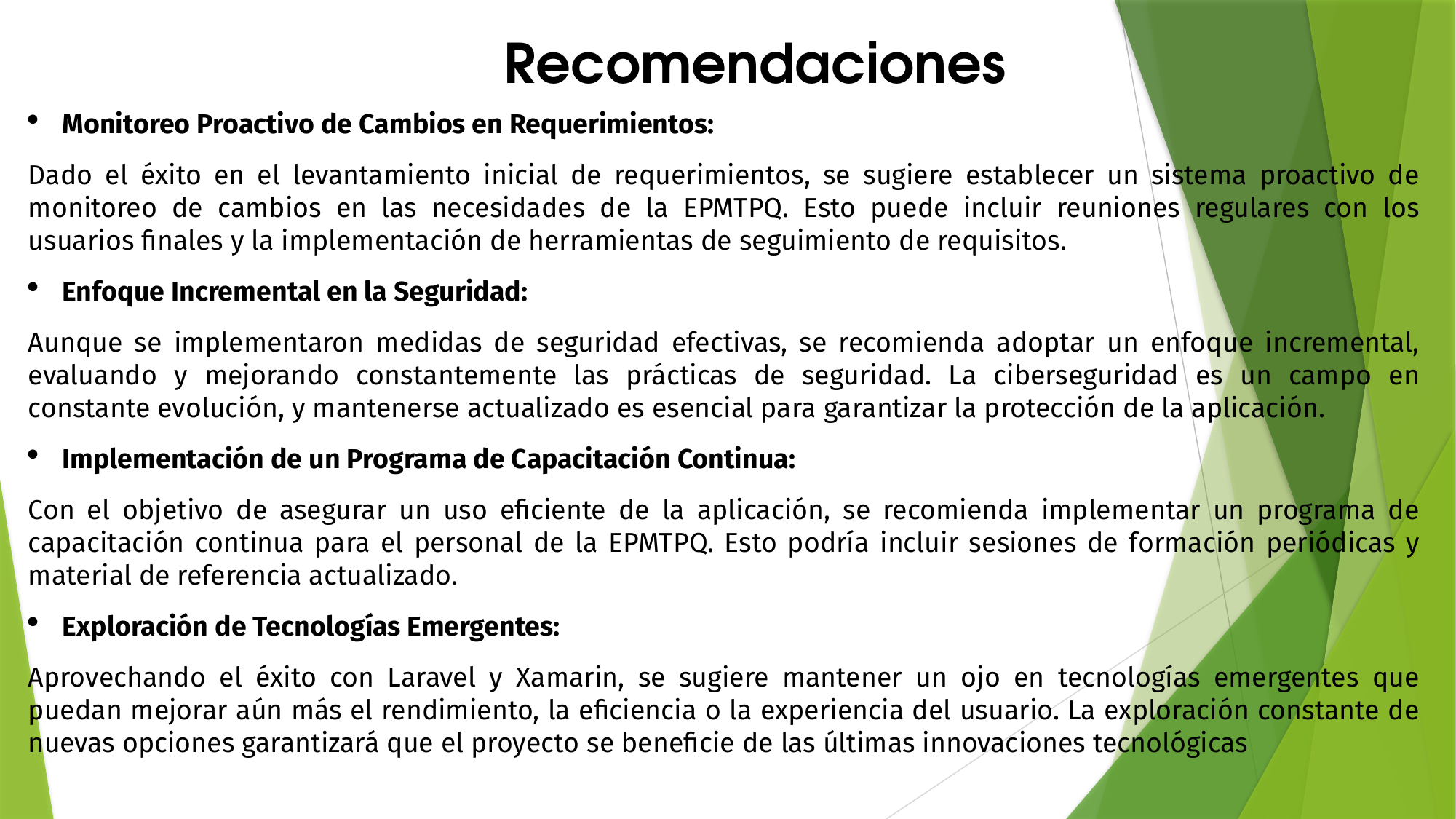

Recomendaciones
Monitoreo Proactivo de Cambios en Requerimientos:
Dado el éxito en el levantamiento inicial de requerimientos, se sugiere establecer un sistema proactivo de monitoreo de cambios en las necesidades de la EPMTPQ. Esto puede incluir reuniones regulares con los usuarios finales y la implementación de herramientas de seguimiento de requisitos.
Enfoque Incremental en la Seguridad:
Aunque se implementaron medidas de seguridad efectivas, se recomienda adoptar un enfoque incremental, evaluando y mejorando constantemente las prácticas de seguridad. La ciberseguridad es un campo en constante evolución, y mantenerse actualizado es esencial para garantizar la protección de la aplicación.
Implementación de un Programa de Capacitación Continua:
Con el objetivo de asegurar un uso eficiente de la aplicación, se recomienda implementar un programa de capacitación continua para el personal de la EPMTPQ. Esto podría incluir sesiones de formación periódicas y material de referencia actualizado.
Exploración de Tecnologías Emergentes:
Aprovechando el éxito con Laravel y Xamarin, se sugiere mantener un ojo en tecnologías emergentes que puedan mejorar aún más el rendimiento, la eficiencia o la experiencia del usuario. La exploración constante de nuevas opciones garantizará que el proyecto se beneficie de las últimas innovaciones tecnológicas